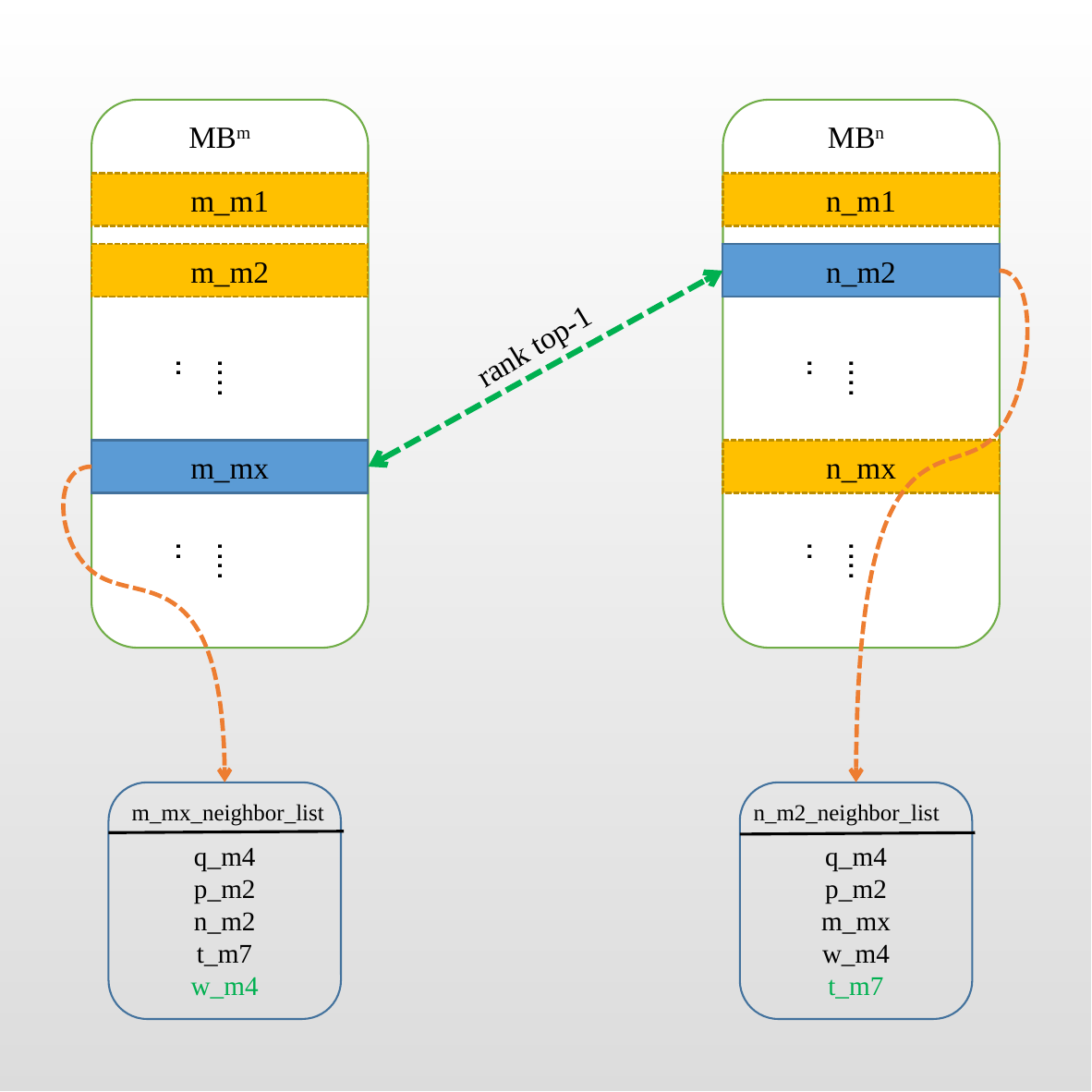

MBm
MBn
m_m1
n_m1
m_m2
n_m2
rank top-1
......
......
m_mx
n_mx
......
......
q_m4
p_m2
n_m2
t_m7
w_m4
q_m4
p_m2
m_mx
w_m4
t_m7
m_mx_neighbor_list
n_m2_neighbor_list